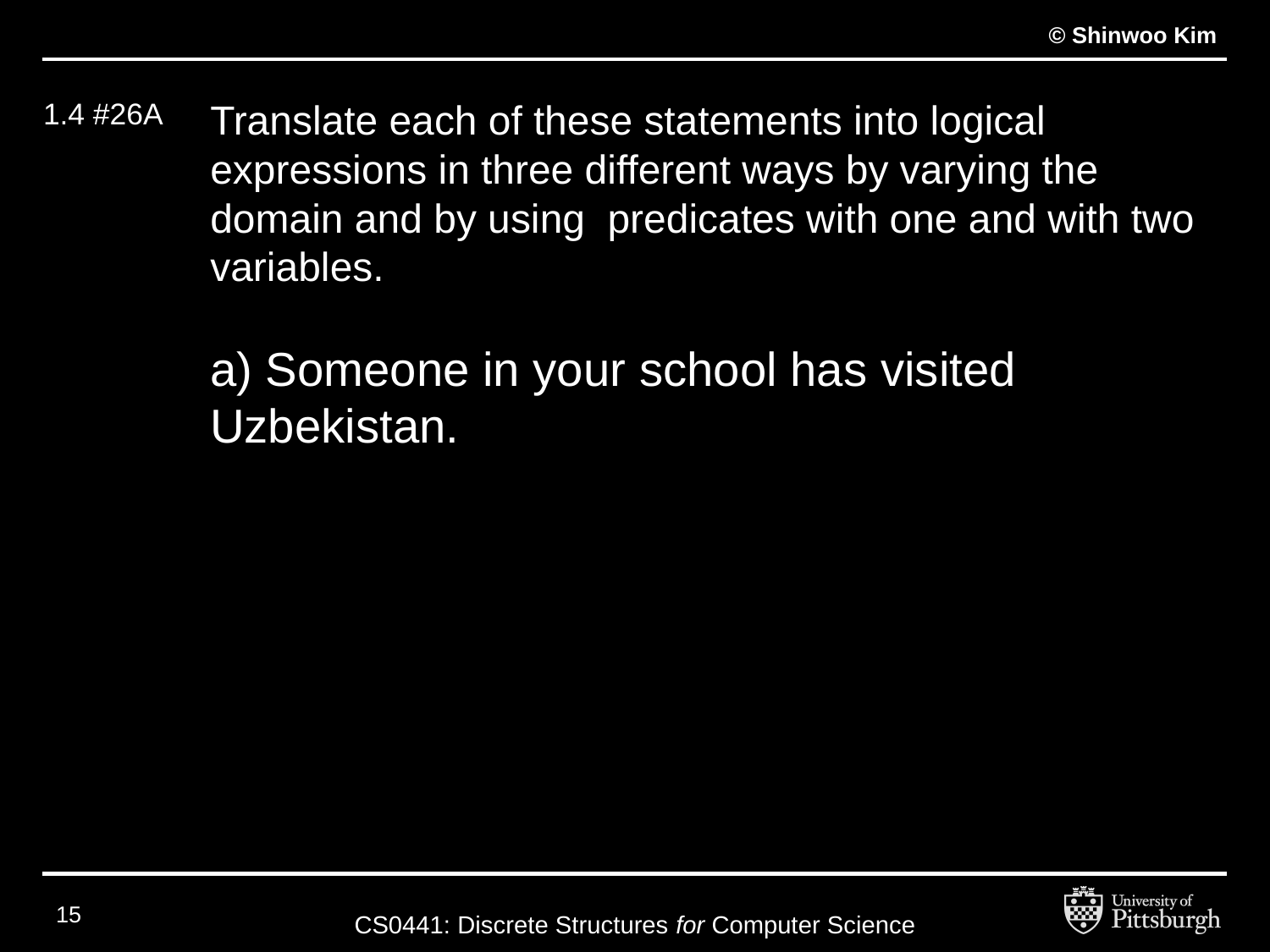

# 1.4 #26A
Translate each of these statements into logical expressions in three different ways by varying the domain and by using  predicates with one and with two variables.

a) Someone in your school has visited Uzbekistan.

15